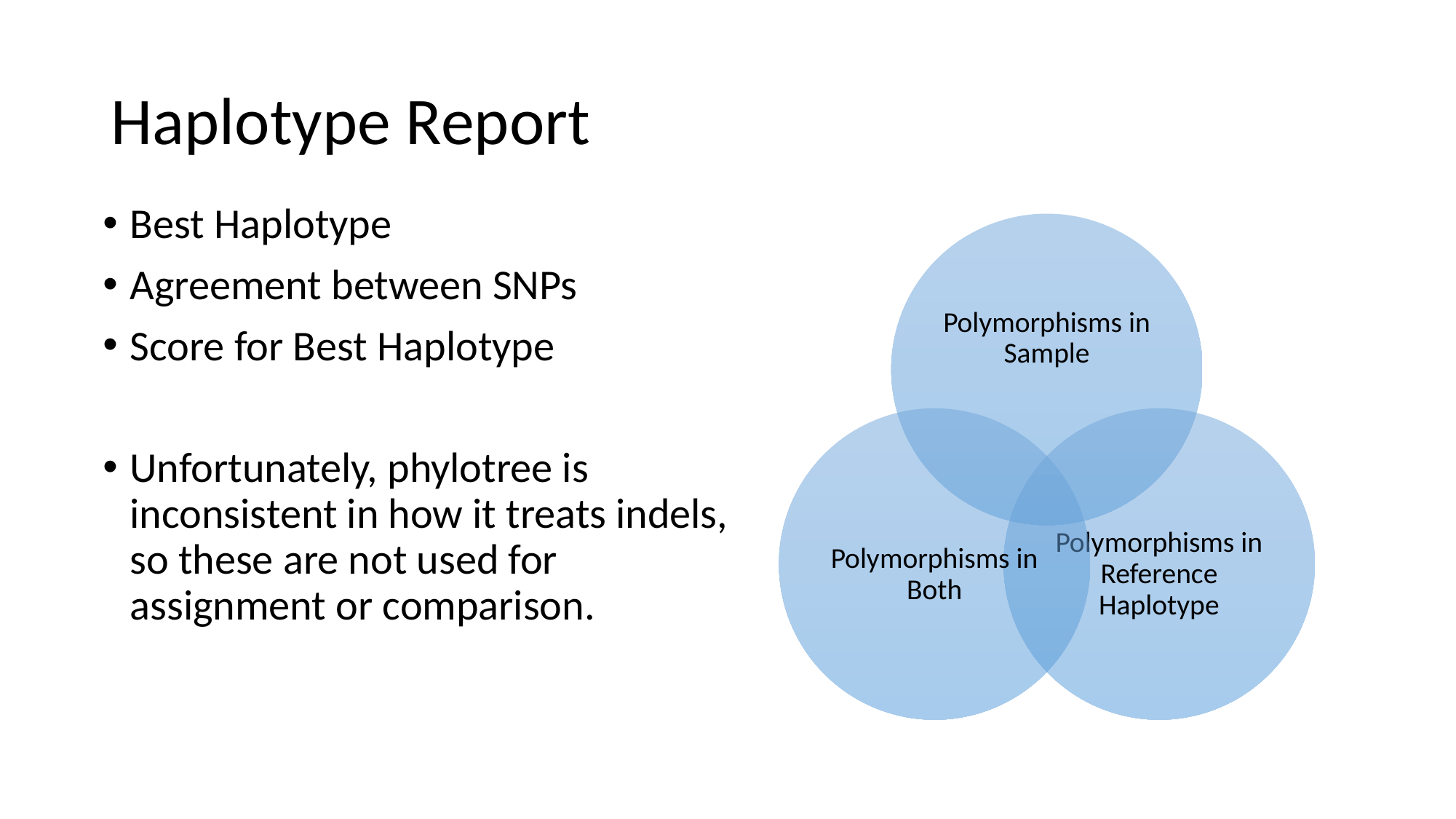

# Haplotype Report
Best Haplotype
Agreement between SNPs
Score for Best Haplotype

Unfortunately, phylotree is inconsistent in how it treats indels, so these are not used for assignment or comparison.
Polymorphisms in Sample
Polymorphisms in Reference Haplotype
Polymorphisms in Both